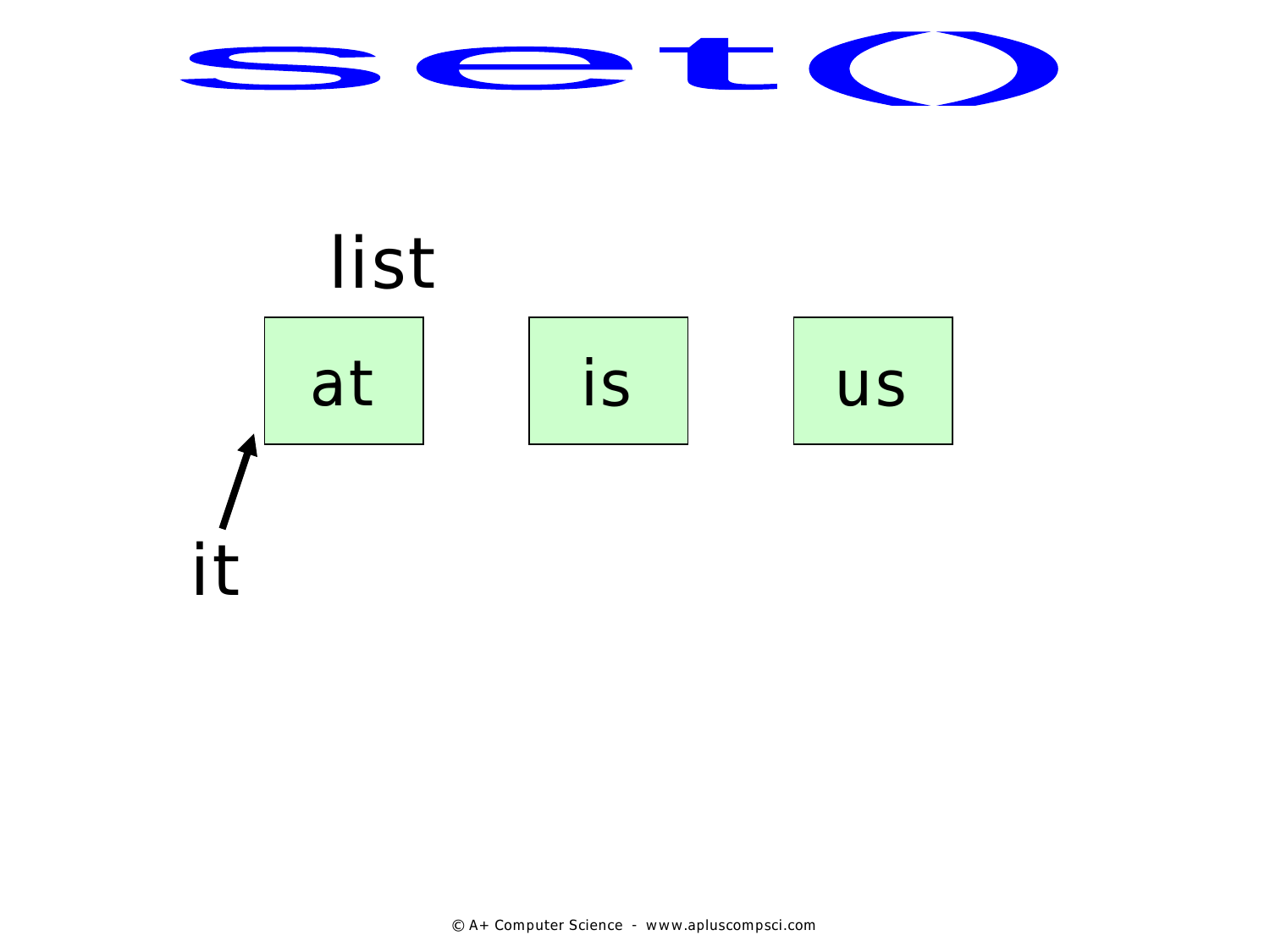

set()
list

at
is
us

it

© A+ Computer Science  -  www.apluscompsci.com